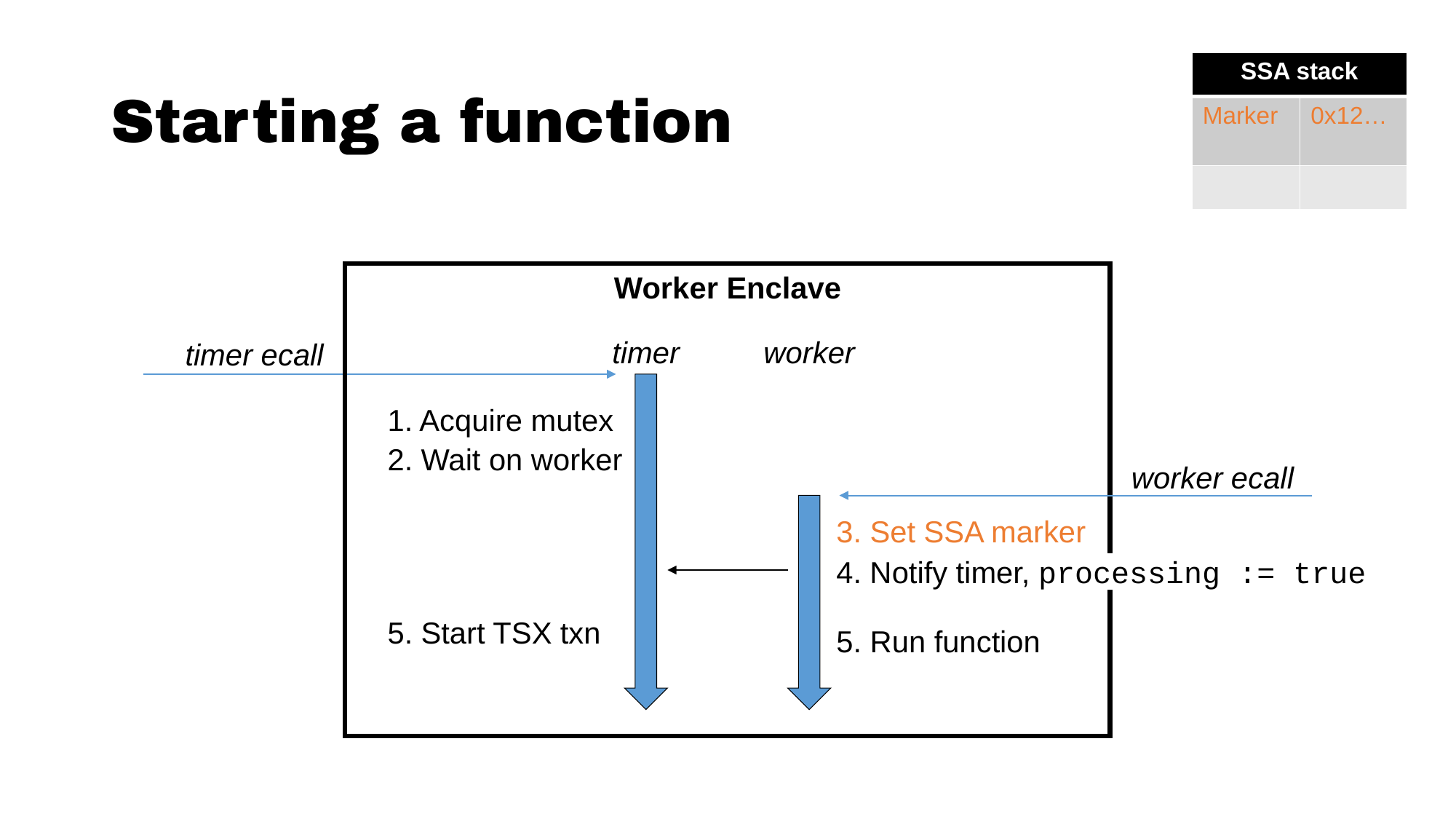

# Starting a function
4
| SSA stack |  |
| --- | --- |
| Marker | 0x12… |
|  |  |
Worker Enclave
timer
worker
timer ecall

1. Acquire mutex
2. Wait on worker
worker ecall

3. Set SSA marker
4. Notify timer, processing := true
5. Start TSX txn
5. Run function